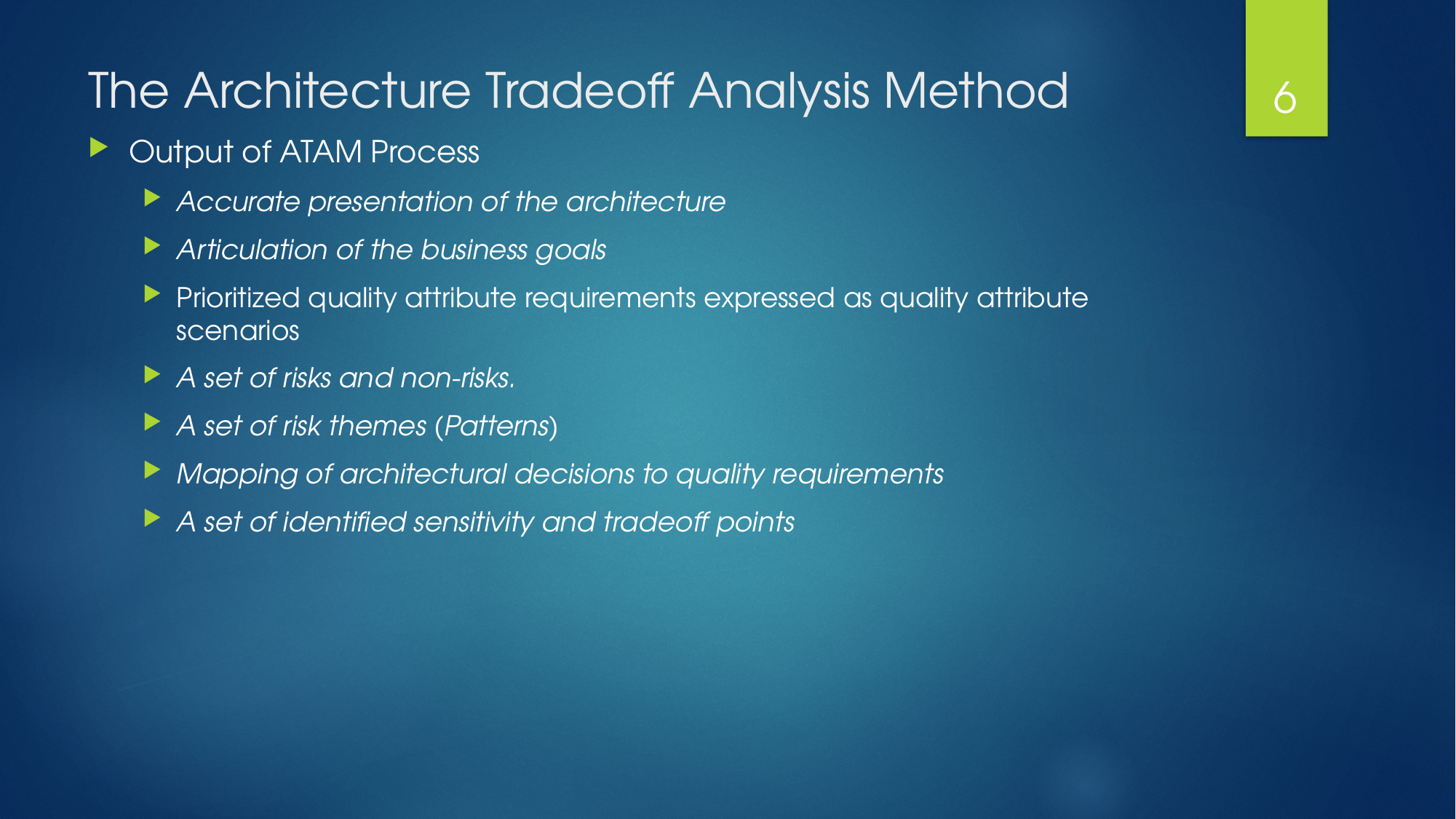

6
# The Architecture Tradeoff Analysis Method
Output of ATAM Process
Accurate presentation of the architecture
Articulation of the business goals
Prioritized quality attribute requirements expressed as quality attribute scenarios
A set of risks and non-risks.
A set of risk themes (Patterns)
Mapping of architectural decisions to quality requirements
A set of identified sensitivity and tradeoff points